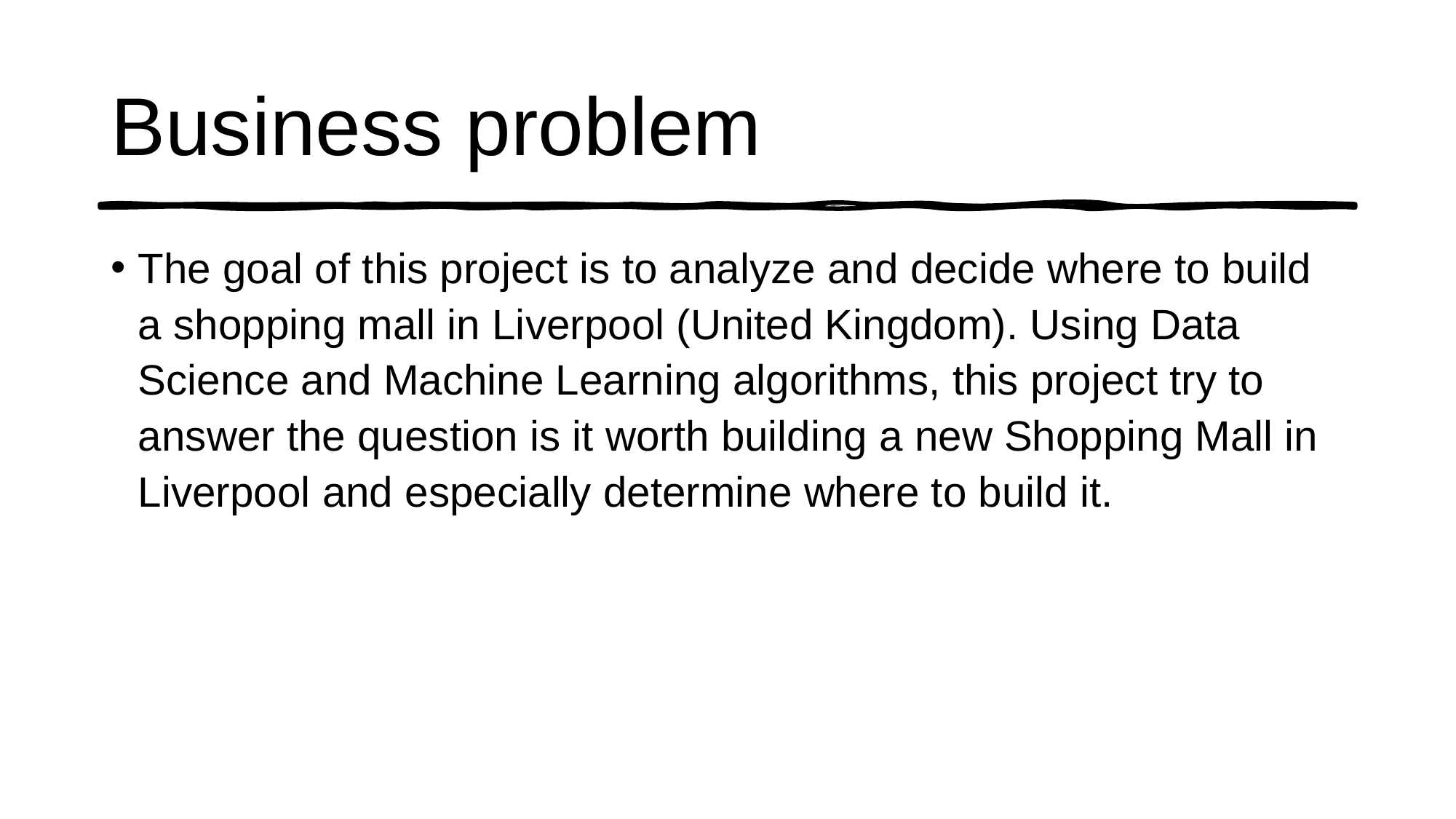

# Business problem
The goal of this project is to analyze and decide where to build a shopping mall in Liverpool (United Kingdom). Using Data Science and Machine Learning algorithms, this project try to answer the question is it worth building a new Shopping Mall in Liverpool and especially determine where to build it.